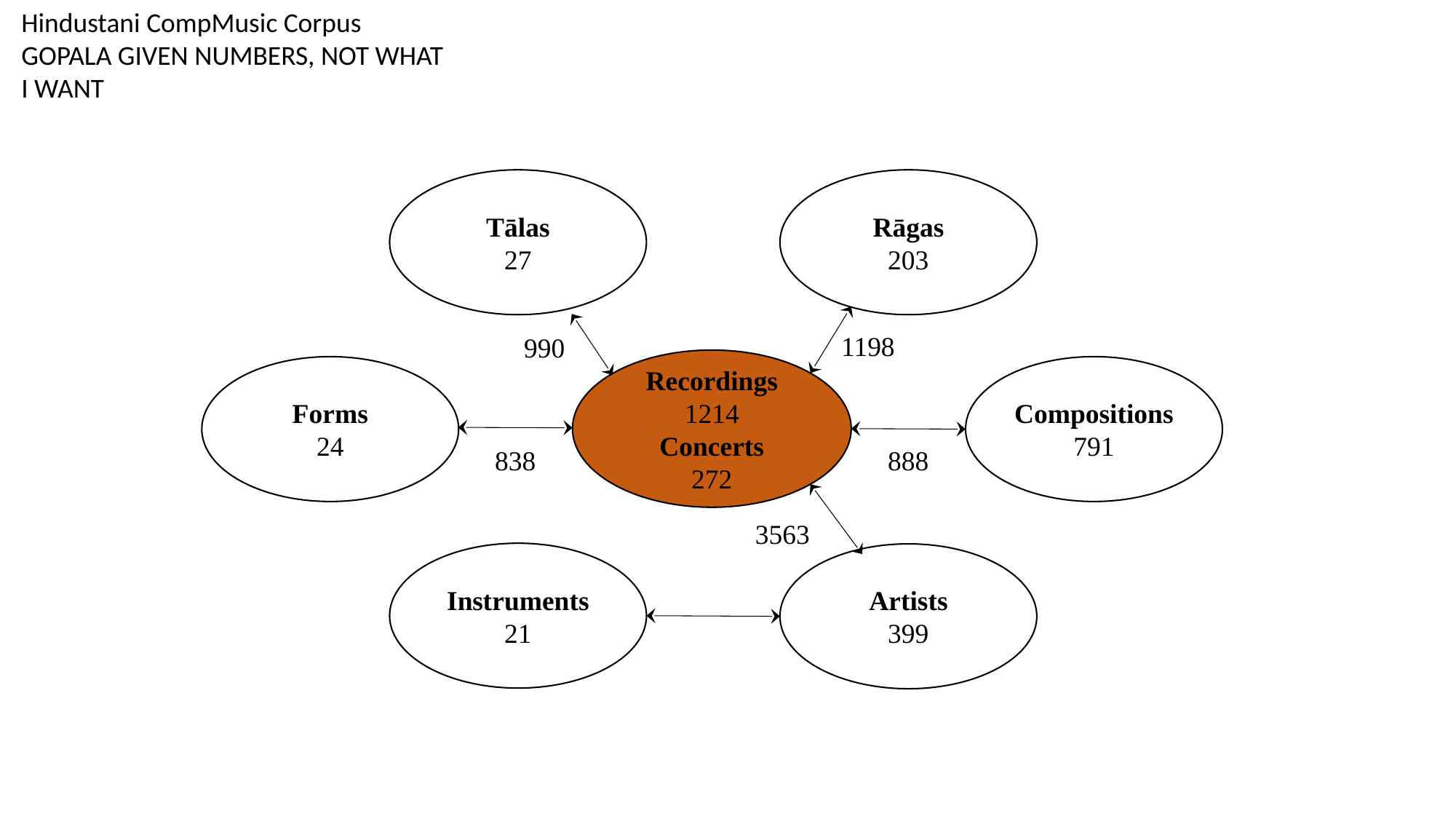

Hindustani CompMusic Corpus GOPALA GIVEN NUMBERS, NOT WHAT I WANT

Tālas
27
Rāgas
203
1198
990
Recordings
1214
Concerts
272
Forms
24
Compositions
791
838
888
3563
Instruments
21
Artists
399